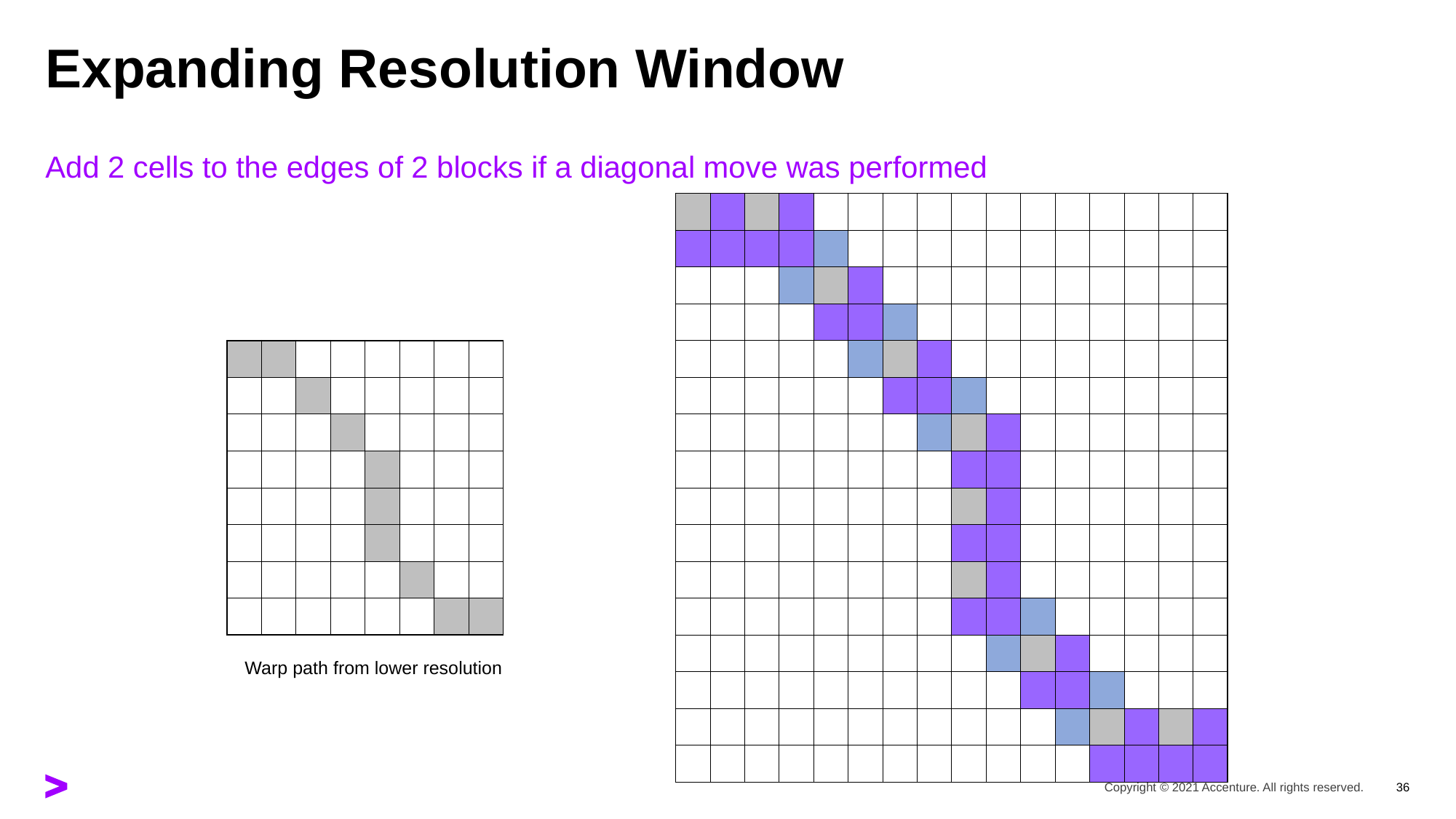

# Expanding Resolution Window
Add 2 cells to the edges of 2 blocks if a diagonal move was performed
|  |  |  |  |  |  |  |  |  |  |  |  |  |  |  |  |  |  |  |  |  |  |  |  |  |  |  |  |  |
| --- | --- | --- | --- | --- | --- | --- | --- | --- | --- | --- | --- | --- | --- | --- | --- | --- | --- | --- | --- | --- | --- | --- | --- | --- | --- | --- | --- | --- |
|  |  |  |  |  |  |  |  |  |  |  |  |  |  |  |  |  |  |  |  |  |  |  |  |  |  |  |  |  |
|  |  |  |  |  |  |  |  |  |  |  |  |  |  |  |  |  |  |  |  |  |  |  |  |  |  |  |  |  |
|  |  |  |  |  |  |  |  |  |  |  |  |  |  |  |  |  |  |  |  |  |  |  |  |  |  |  |  |  |
|  |  |  |  |  |  |  |  |  |  |  |  |  |  |  |  |  |  |  |  |  |  |  |  |  |  |  |  |  |
|  |  |  |  |  |  |  |  |  |  |  |  |  |  |  |  |  |  |  |  |  |  |  |  |  |  |  |  |  |
|  |  |  |  |  |  |  |  |  |  |  |  |  |  |  |  |  |  |  |  |  |  |  |  |  |  |  |  |  |
|  |  |  |  |  |  |  |  |  |  |  |  |  |  |  |  |  |  |  |  |  |  |  |  |  |  |  |  |  |
|  |  |  |  |  |  |  |  |  |  |  |  |  |  |  |  |  |  |  |  |  |  |  |  |  |  |  |  |  |
|  |  |  |  |  |  |  |  |  |  |  |  |  |  |  |  |  |  |  |  |  |  |  |  |  |  |  |  |  |
|  |  |  |  |  |  |  |  |  |  |  |  |  |  |  |  |  |  |  |  |  |  |  |  |  |  |  |  |  |
|  |  |  |  |  |  |  |  |  |  |  |  |  |  |  |  |  |  |  |  |  |  |  |  |  |  |  |  |  |
|  |  |  |  |  |  |  |  |  |  |  |  |  |  |  |  |  |  |  |  |  |  |  |  |  |  |  |  |  |
|  |  |  |  |  |  |  |  |  |  |  |  |  |  |  |  |  |  |  |  |  |  |  |  |  |  |  |  |  |
|  |  |  |  |  |  |  |  |  |  |  |  |  |  |  |  |  |  |  |  |  |  |  |  |  |  |  |  |  |
|  |  |  |  |  |  |  |  |  |  |  |  |  |  |  |  |  |  |  |  |  |  |  |  |  |  |  |  |  |
Warp path from lower resolution
Copyright © 2021 Accenture. All rights reserved.
36